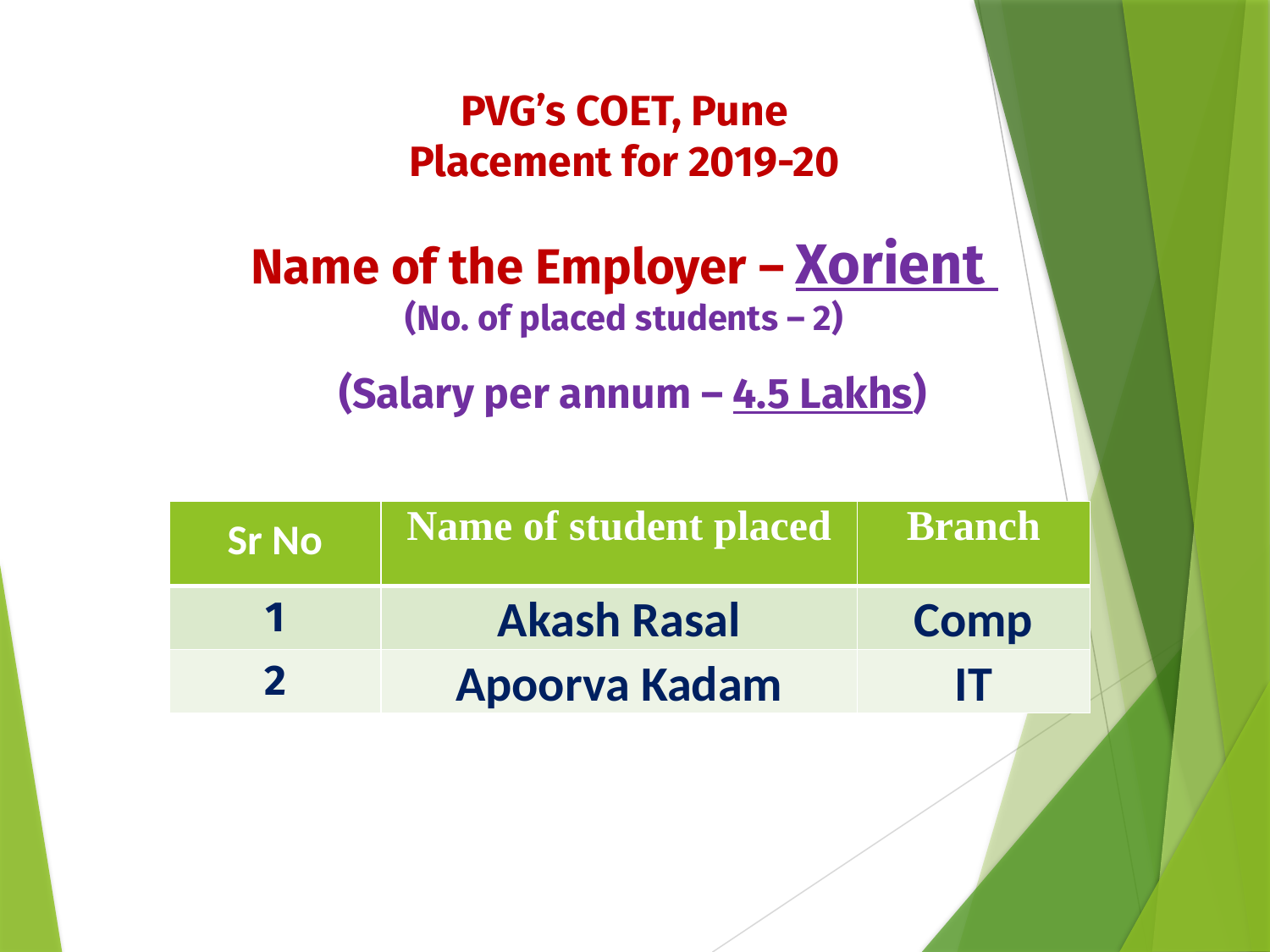

PVG’s COET, Pune
Placement for 2019-20
Name of the Employer – Xorient
(No. of placed students – 2)
 (Salary per annum – 4.5 Lakhs)
| Sr No | Name of student placed | Branch |
| --- | --- | --- |
| 1 | Akash Rasal | Comp |
| 2 | Apoorva Kadam | IT |